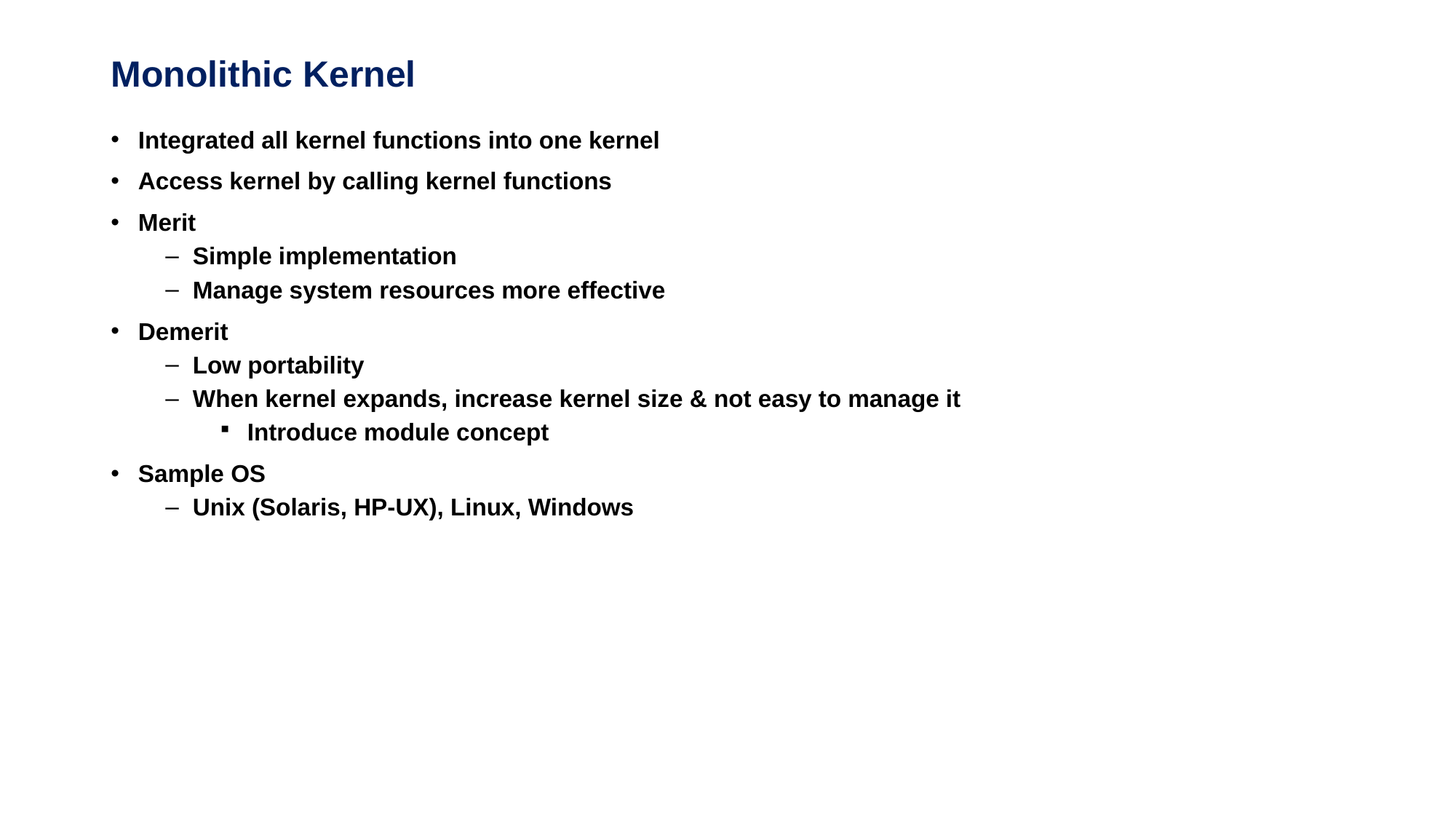

# Monolithic Kernel
Integrated all kernel functions into one kernel
Access kernel by calling kernel functions
Merit
Simple implementation
Manage system resources more effective
Demerit
Low portability
When kernel expands, increase kernel size & not easy to manage it
Introduce module concept
Sample OS
Unix (Solaris, HP-UX), Linux, Windows